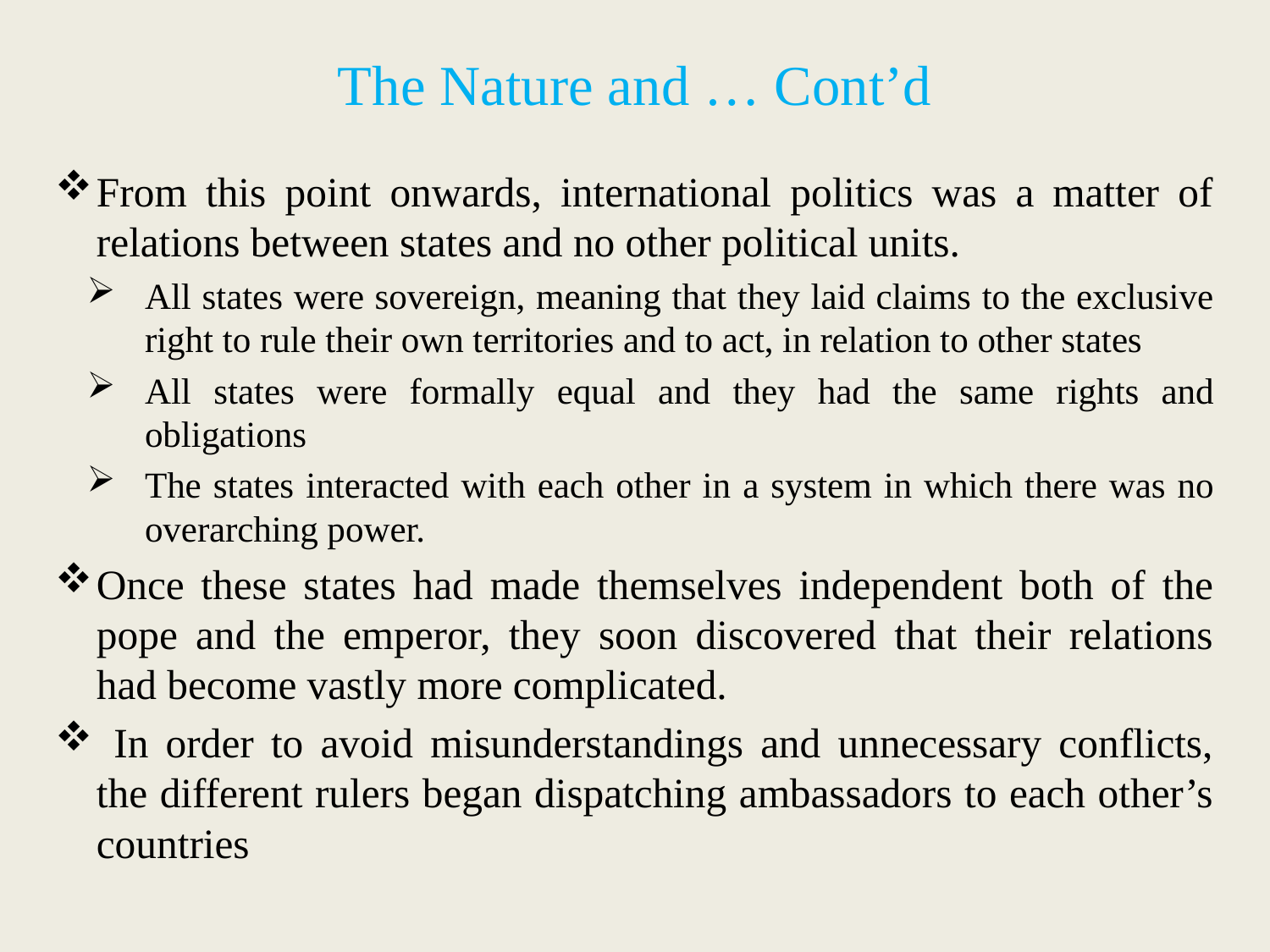

# The Nature and … Cont’d
From this point onwards, international politics was a matter of relations between states and no other political units.
All states were sovereign, meaning that they laid claims to the exclusive right to rule their own territories and to act, in relation to other states
All states were formally equal and they had the same rights and obligations
The states interacted with each other in a system in which there was no overarching power.
Once these states had made themselves independent both of the pope and the emperor, they soon discovered that their relations had become vastly more complicated.
 In order to avoid misunderstandings and unnecessary conflicts, the different rulers began dispatching ambassadors to each other’s countries